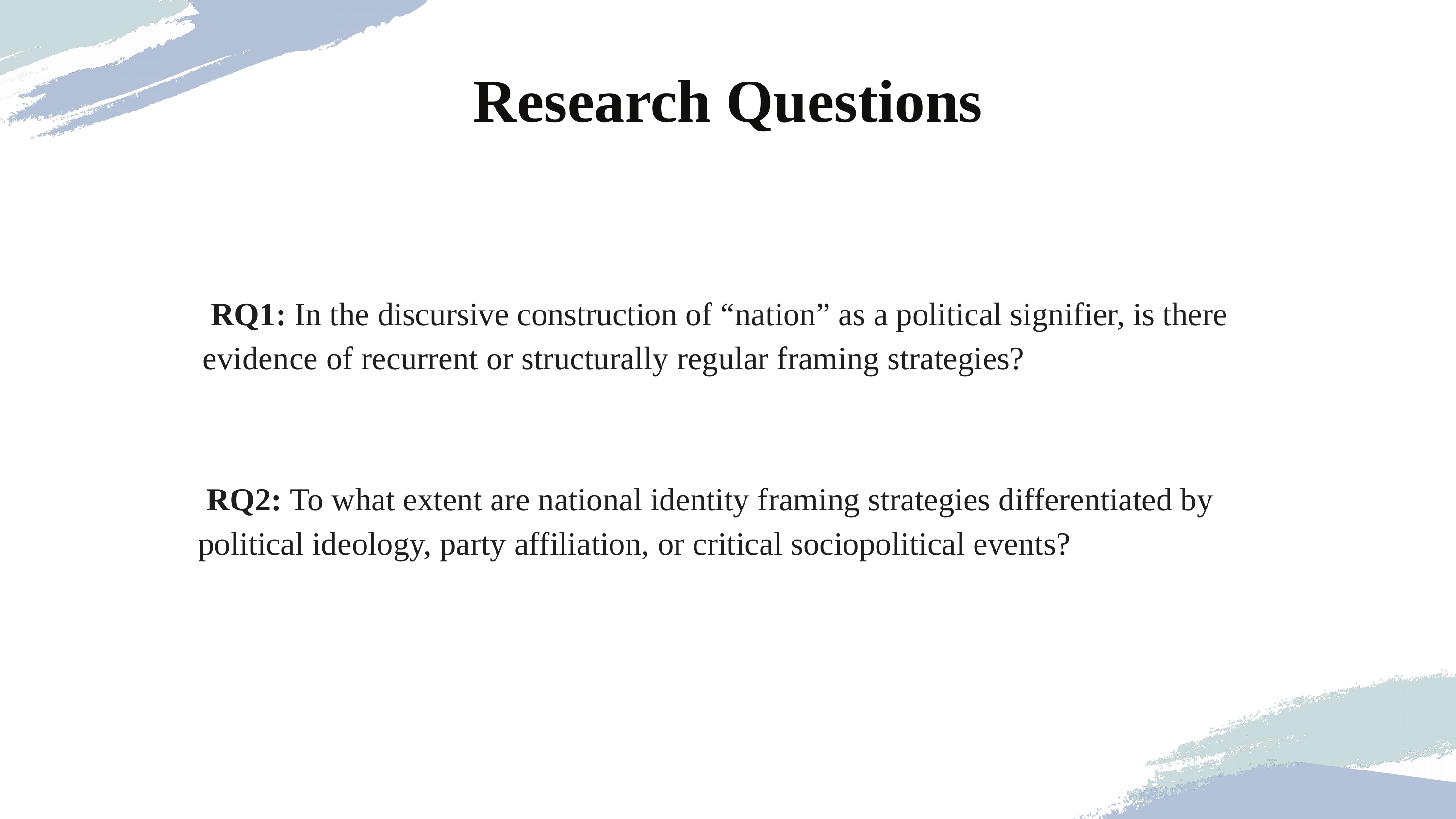

Research Questions

 RQ1: In the discursive construction of “nation” as a political signifier, is there evidence of recurrent or structurally regular framing strategies?

 RQ2: To what extent are national identity framing strategies differentiated by political ideology, party affiliation, or critical sociopolitical events?